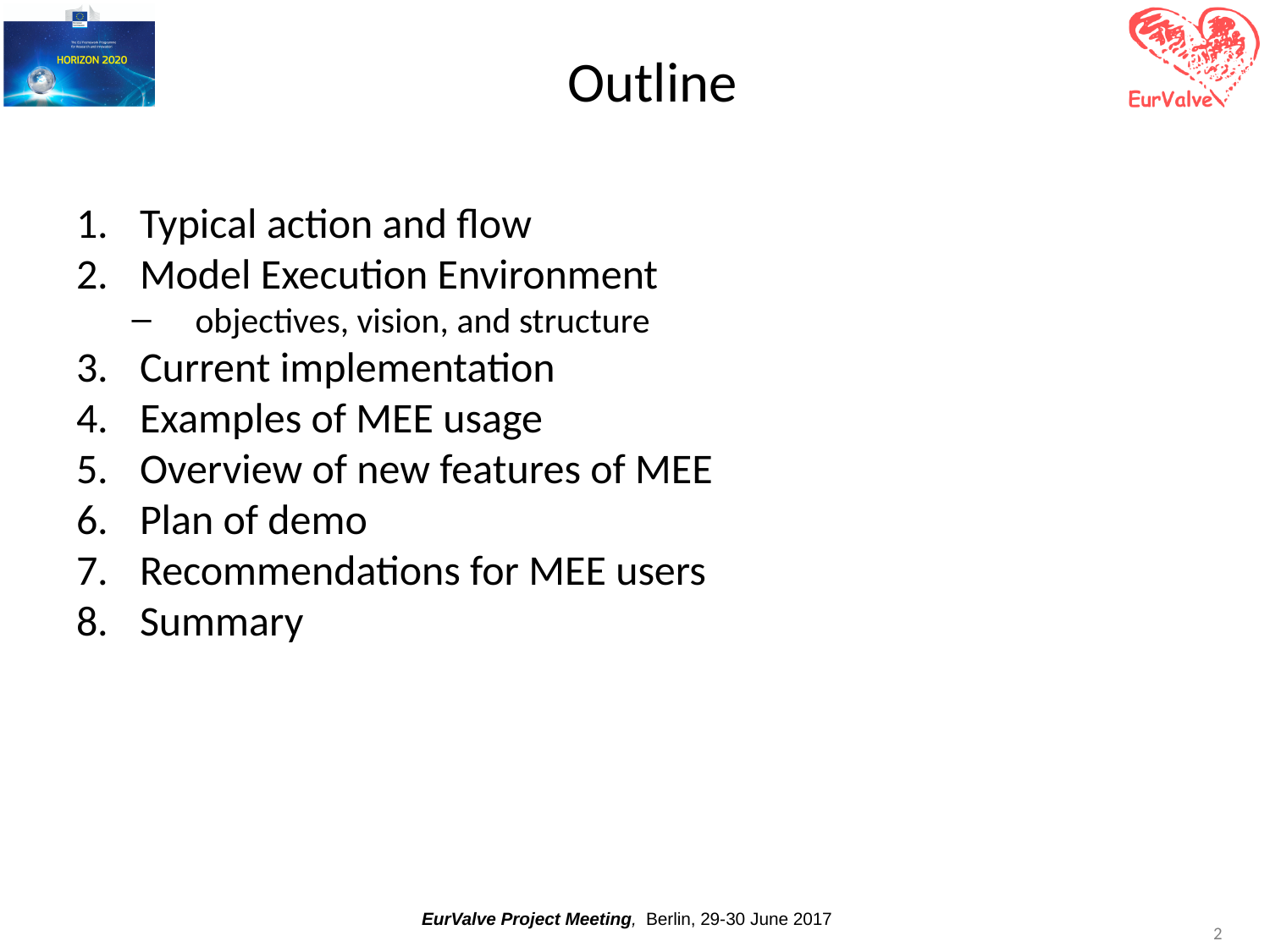

# Outline

Typical action and flow
Model Execution Environment
objectives, vision, and structure
Current implementation
Examples of MEE usage
Overview of new features of MEE
Plan of demo
Recommendations for MEE users
Summary